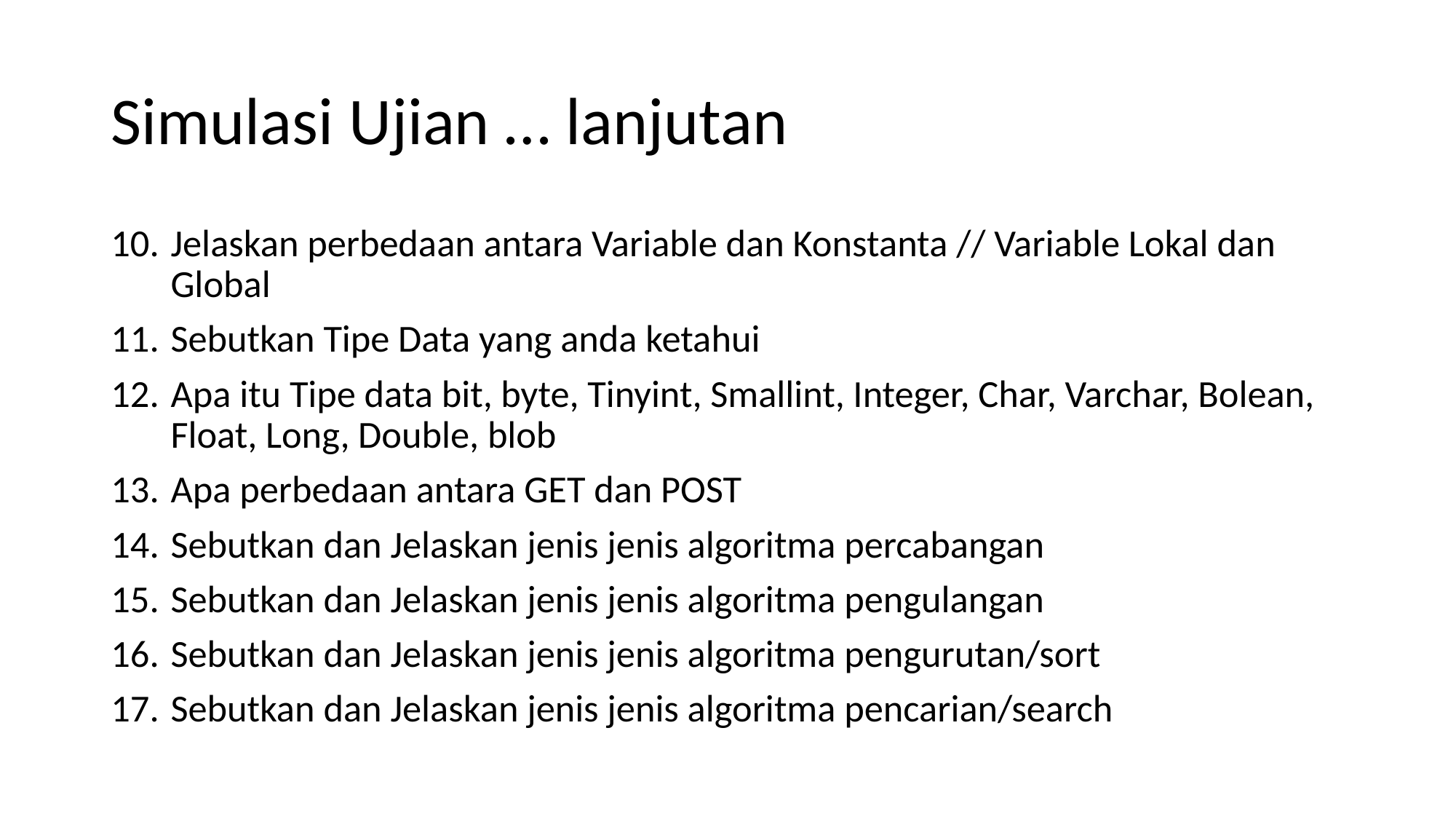

# Simulasi Ujian … lanjutan
Jelaskan perbedaan antara Variable dan Konstanta // Variable Lokal dan Global
Sebutkan Tipe Data yang anda ketahui
Apa itu Tipe data bit, byte, Tinyint, Smallint, Integer, Char, Varchar, Bolean, Float, Long, Double, blob
Apa perbedaan antara GET dan POST
Sebutkan dan Jelaskan jenis jenis algoritma percabangan
Sebutkan dan Jelaskan jenis jenis algoritma pengulangan
Sebutkan dan Jelaskan jenis jenis algoritma pengurutan/sort
Sebutkan dan Jelaskan jenis jenis algoritma pencarian/search